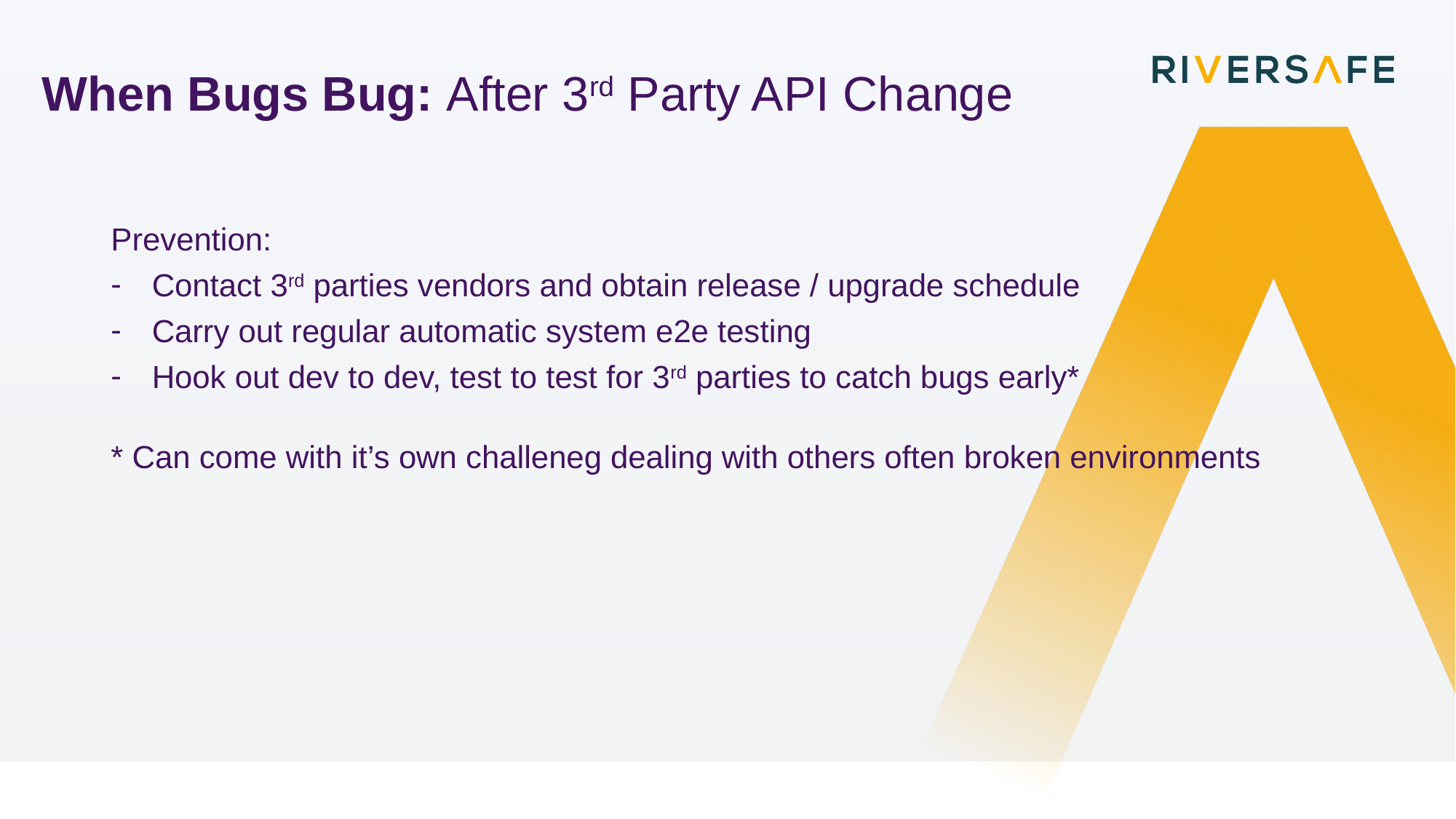

# When Bugs Bug: After 3rd Party API Change
Prevention:
Contact 3rd parties vendors and obtain release / upgrade schedule
Carry out regular automatic system e2e testing
Hook out dev to dev, test to test for 3rd parties to catch bugs early*
* Can come with it’s own challeneg dealing with others often broken environments